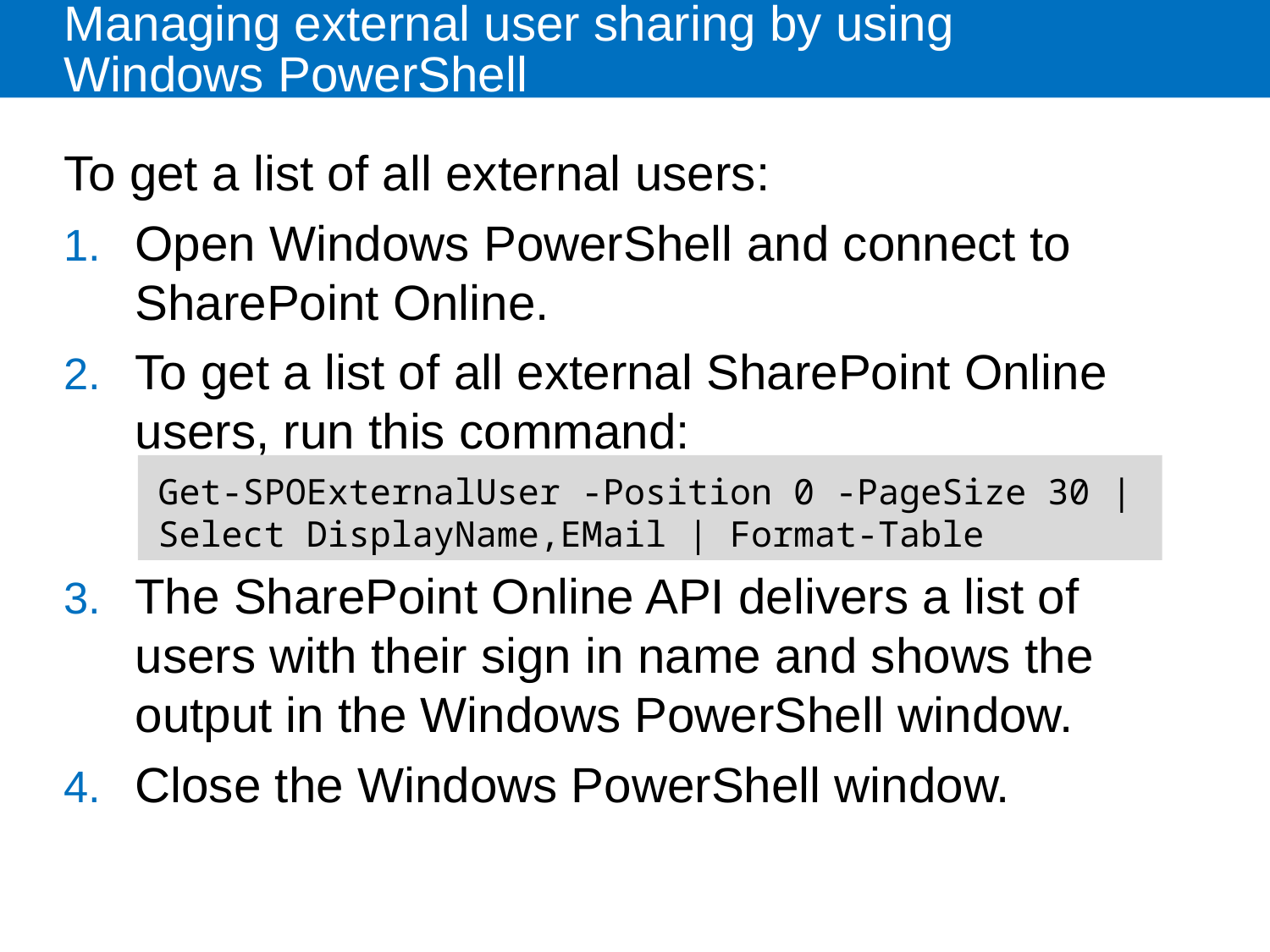

# Managing external user sharing by using Windows PowerShell
To get a list of all external users:
Open Windows PowerShell and connect to SharePoint Online.
To get a list of all external SharePoint Online users, run this command:
Get-SPOExternalUser -Position 0 -PageSize 30 | Select DisplayName,EMail | Format-Table
The SharePoint Online API delivers a list of users with their sign in name and shows the output in the Windows PowerShell window.
Close the Windows PowerShell window.